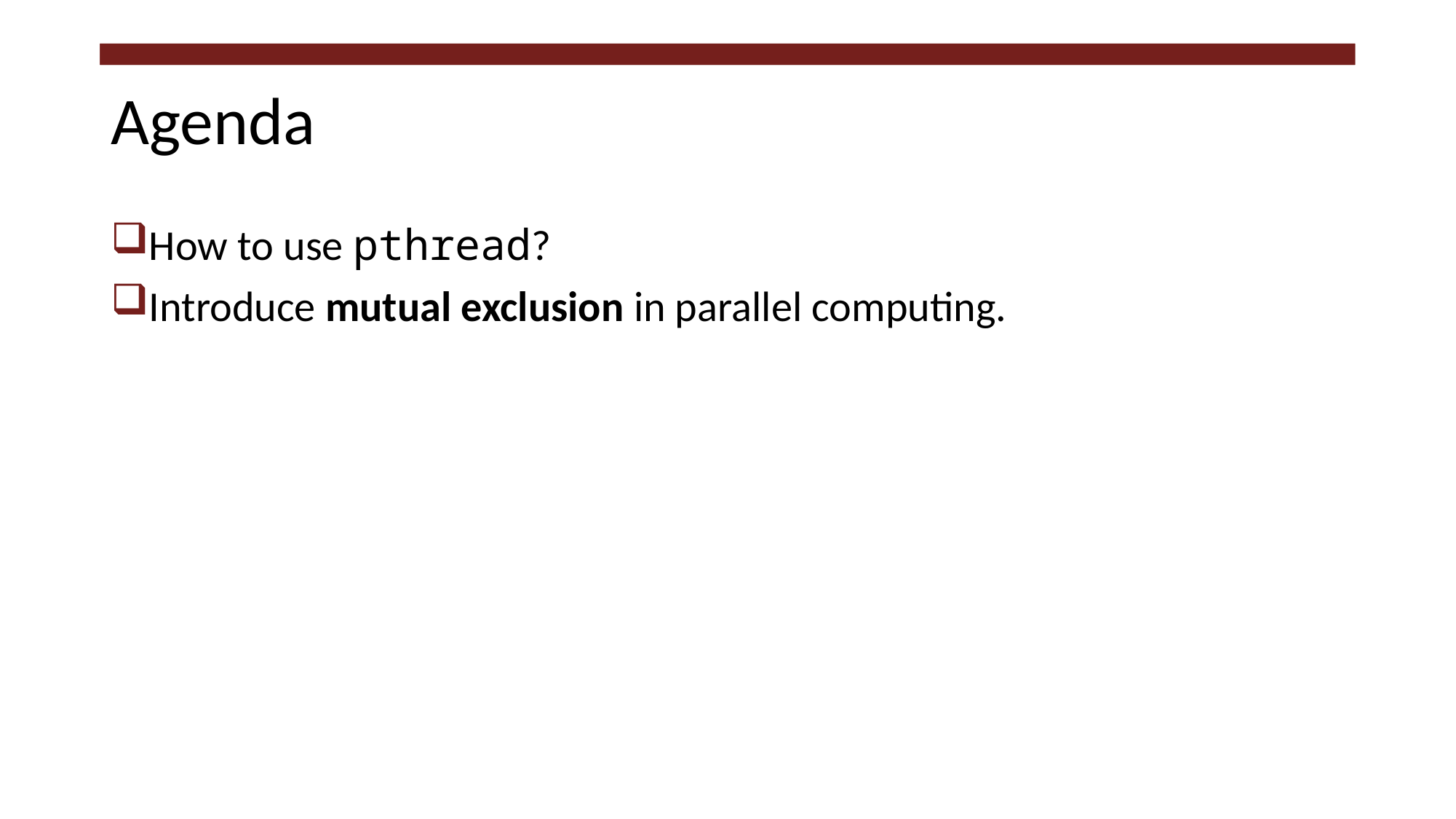

# Agenda
How to use pthread?
Introduce mutual exclusion in parallel computing.